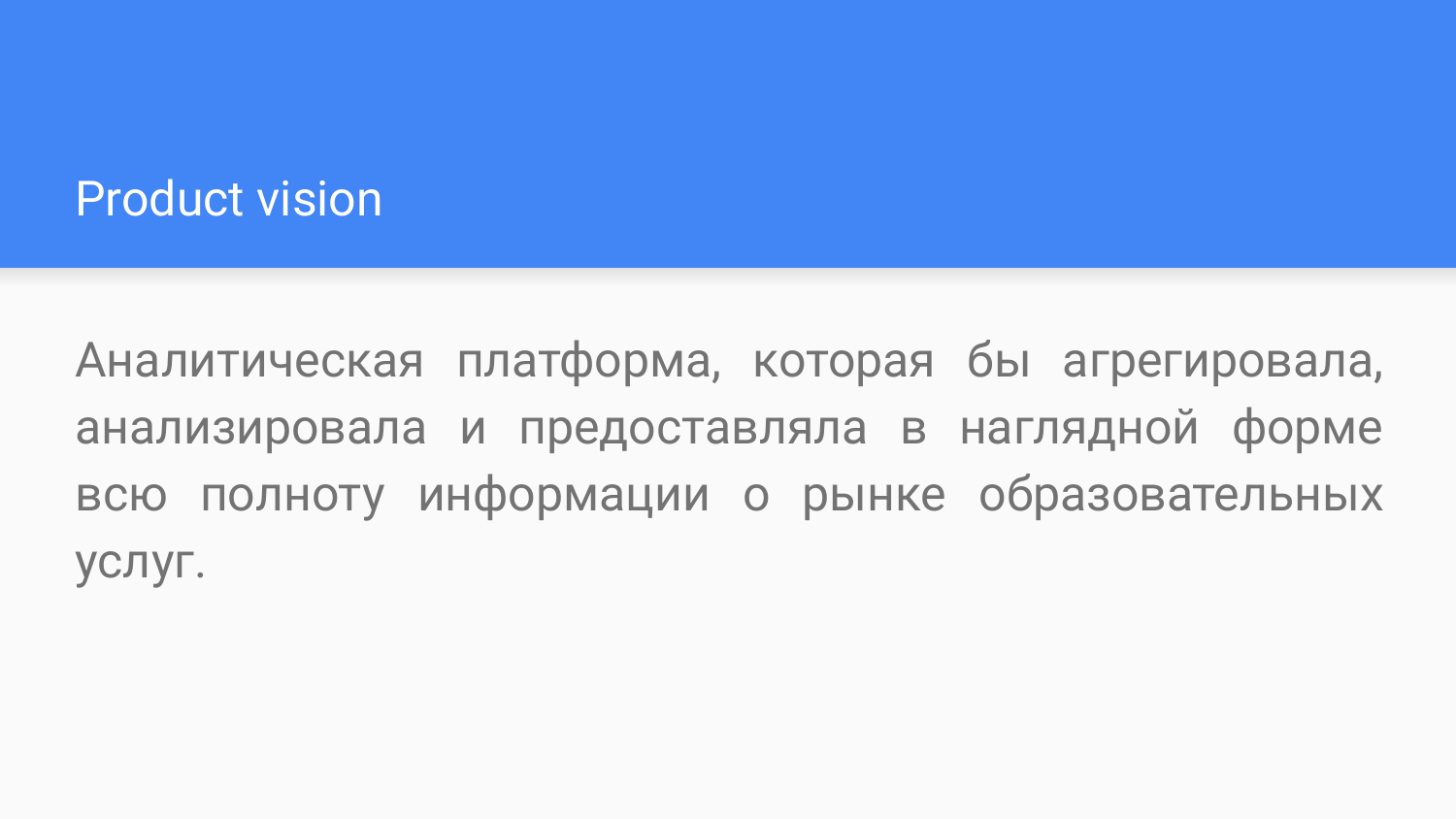

# Product vision
Аналитическая платформа, которая бы агрегировала, анализировала и предоставляла в наглядной форме всю полноту информации о рынке образовательных услуг.